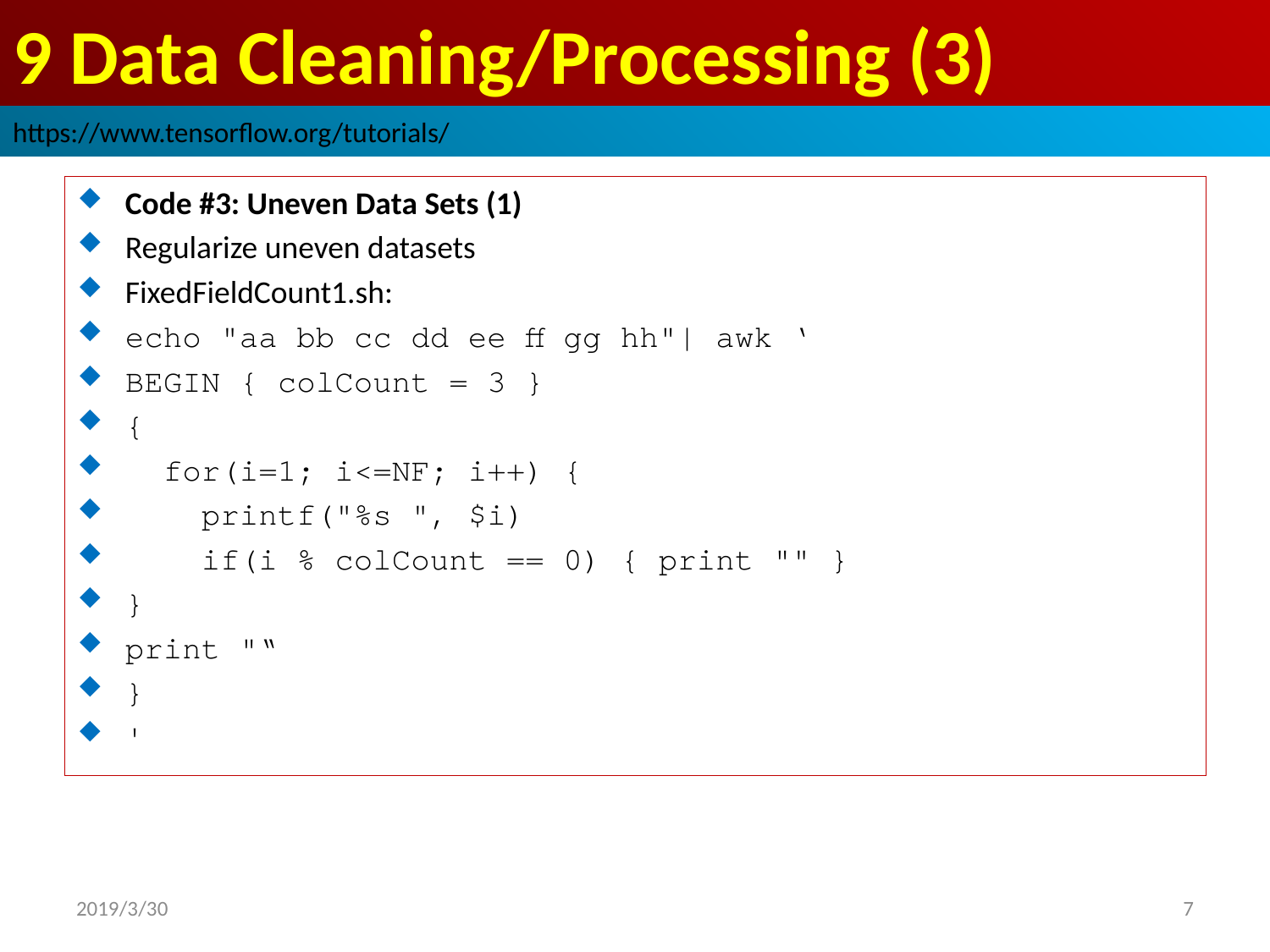

# 9 Data Cleaning/Processing (3)
https://www.tensorflow.org/tutorials/
Code #3: Uneven Data Sets (1)
Regularize uneven datasets
FixedFieldCount1.sh:
echo "aa bb cc dd ee ff gg hh"| awk ‘
BEGIN { colCount = 3 }
{
  for(i=1; i<=NF; i++) {
    printf("%s ", $i)
    if(i % colCount == 0) { print "" }
}
print "“
}
'

2019/3/30
7